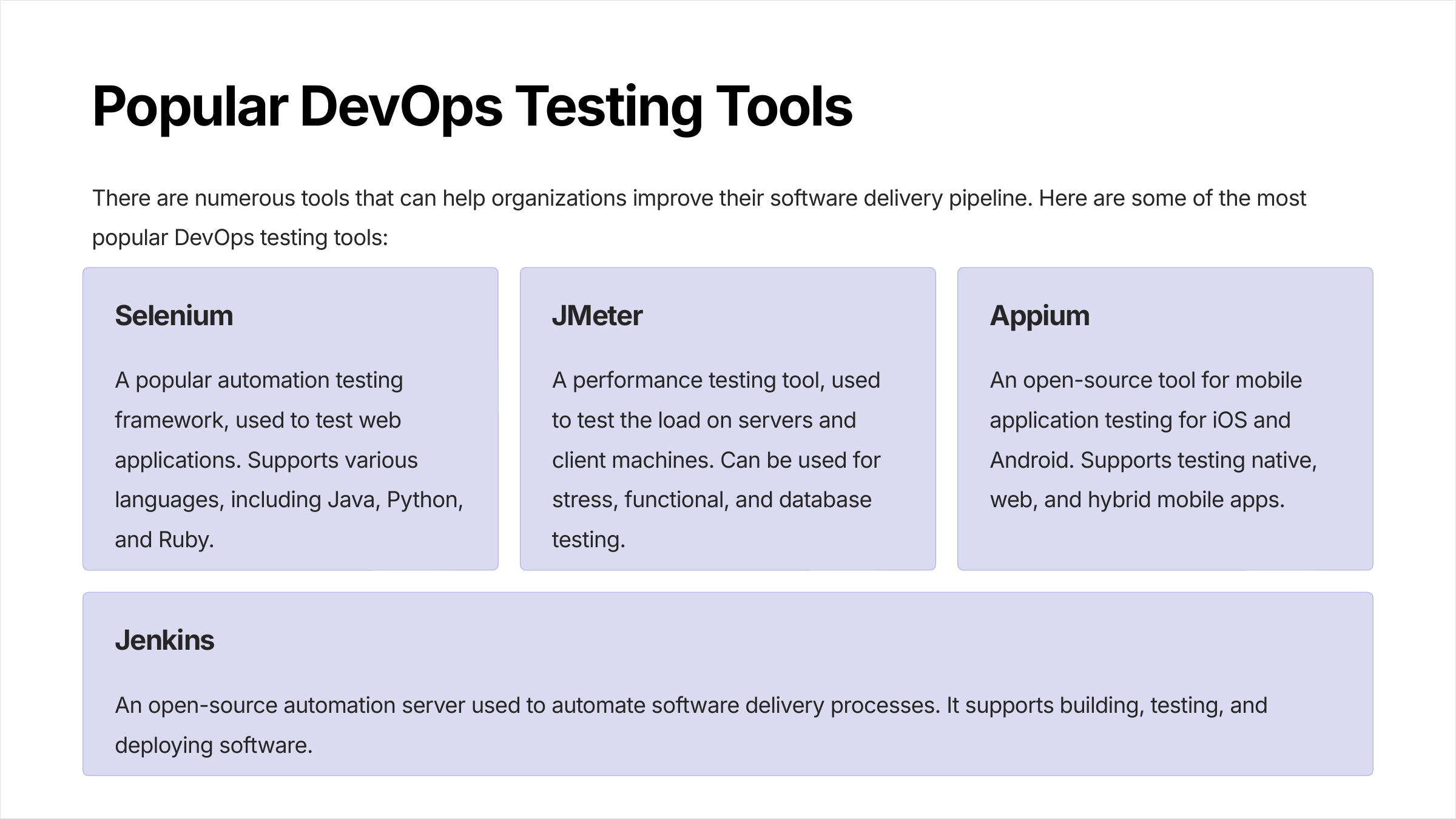

Popular DevOps Testing Tools
There are numerous tools that can help organizations improve their software delivery pipeline. Here are some of the most popular DevOps testing tools:

Selenium
JMeter
Appium
A popular automation testing framework, used to test web applications. Supports various languages, including Java, Python, and Ruby.
A performance testing tool, used to test the load on servers and client machines. Can be used for stress, functional, and database testing.
An open-source tool for mobile application testing for iOS and Android. Supports testing native, web, and hybrid mobile apps.

Jenkins
An open-source automation server used to automate software delivery processes. It supports building, testing, and deploying software.